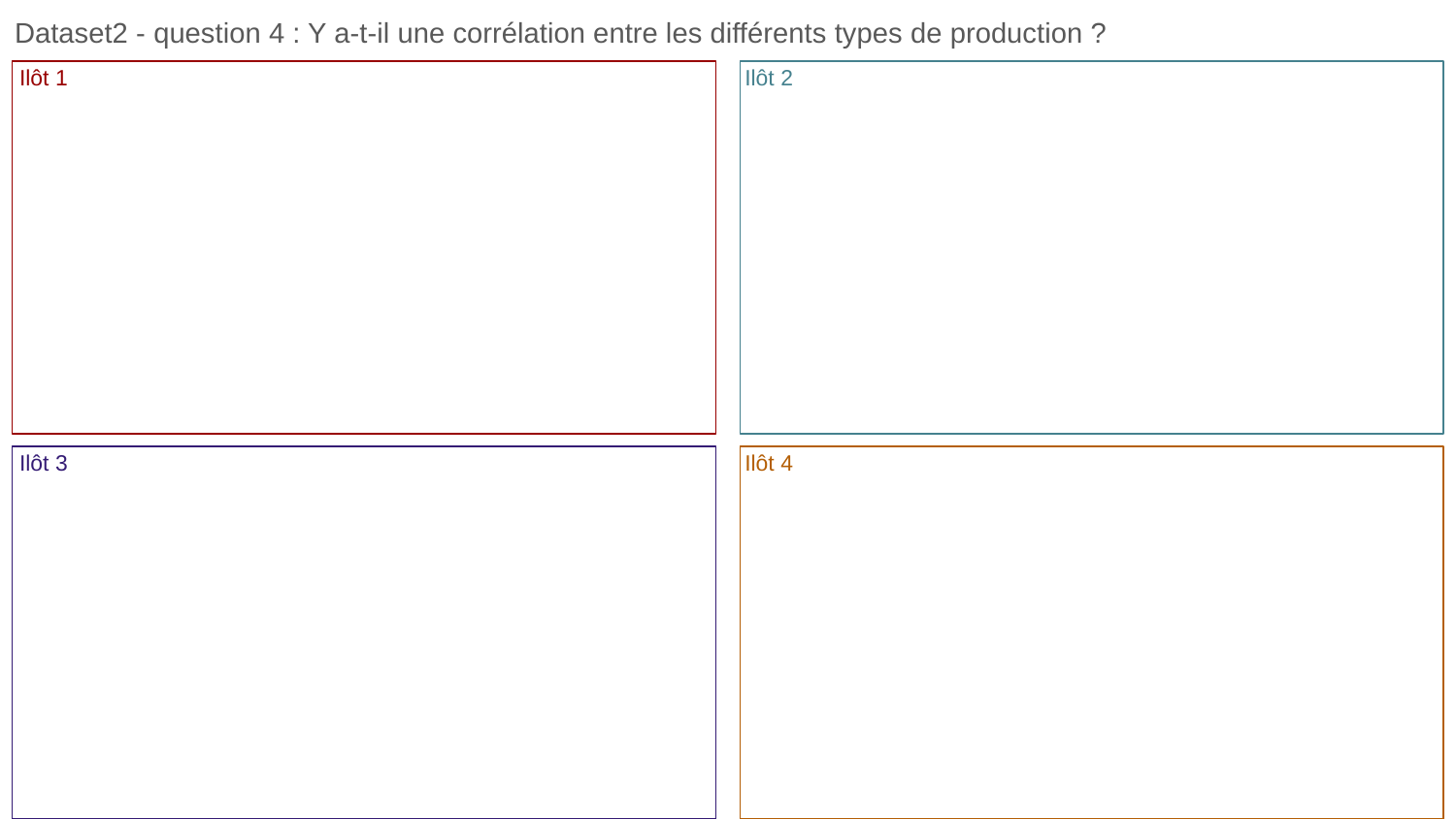

Dataset2 - question 4 : Y a-t-il une corrélation entre les différents types de production ?
Ilôt 1
Ilôt 2

Ilôt 3
Ilôt 4